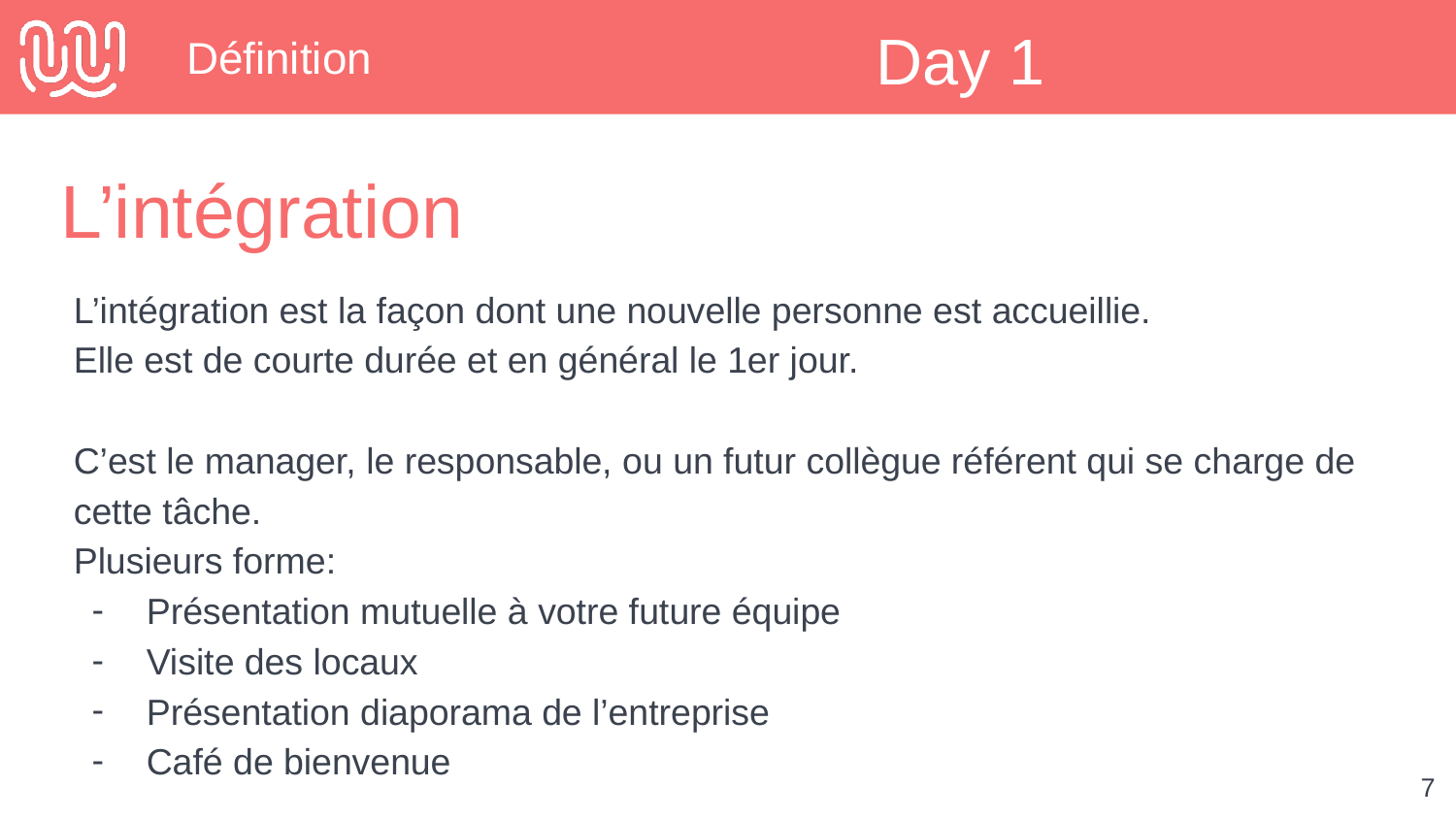

# Définition
Day 1
L’intégration
L’intégration est la façon dont une nouvelle personne est accueillie.
Elle est de courte durée et en général le 1er jour.

C’est le manager, le responsable, ou un futur collègue référent qui se charge de cette tâche.
Plusieurs forme:
Présentation mutuelle à votre future équipe
Visite des locaux
Présentation diaporama de l’entreprise
Café de bienvenue
7